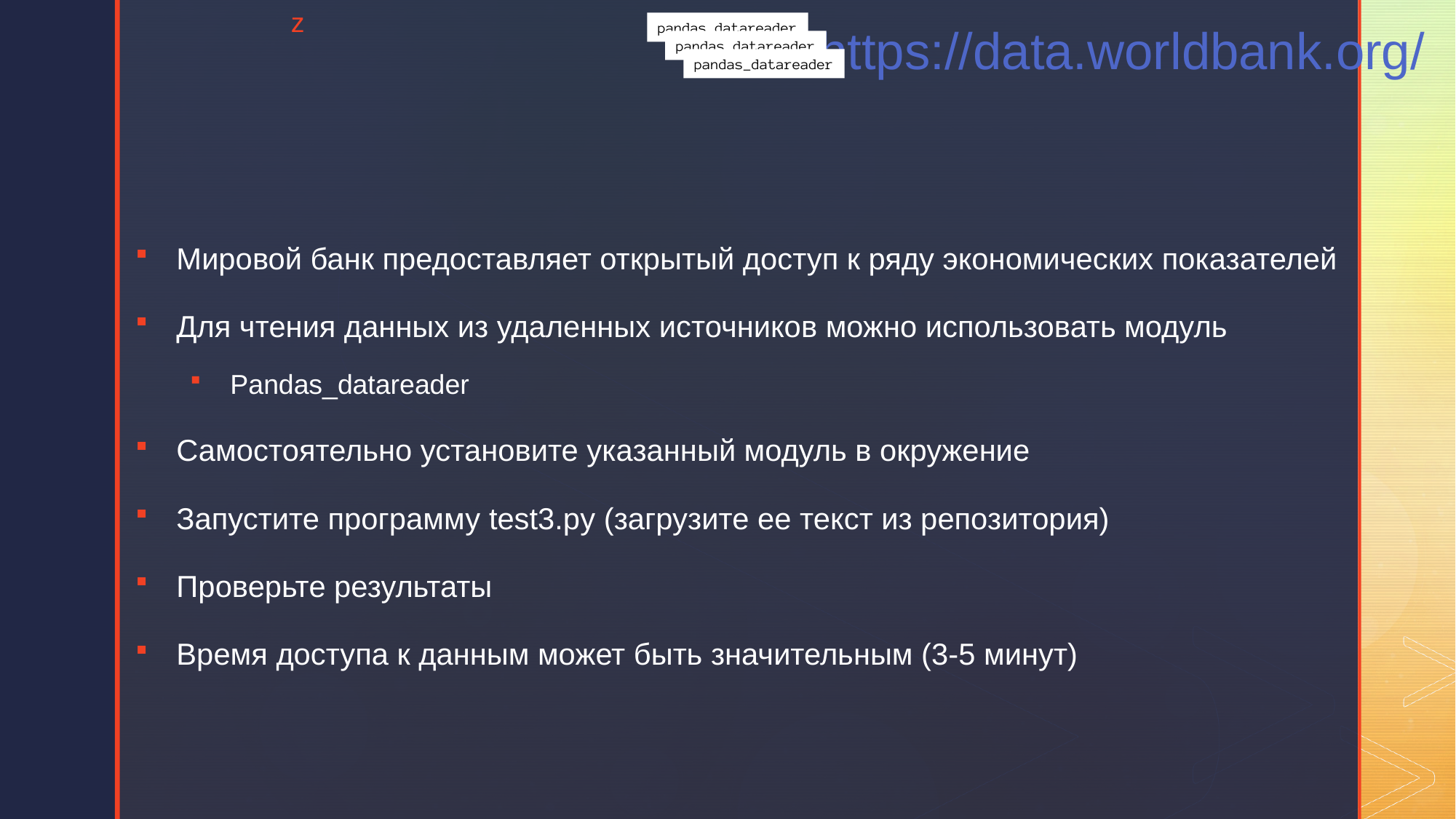

pandas_datareader
pandas_datareader
# https://data.worldbank.org/
pandas_datareader
Мировой банк предоставляет открытый доступ к ряду экономических показателей
Для чтения данных из удаленных источников можно использовать модуль
Pandas_datareader
Самостоятельно установите указанный модуль в окружение
Запустите программу test3.py (загрузите ее текст из репозитория)
Проверьте результаты
Время доступа к данным может быть значительным (3-5 минут)